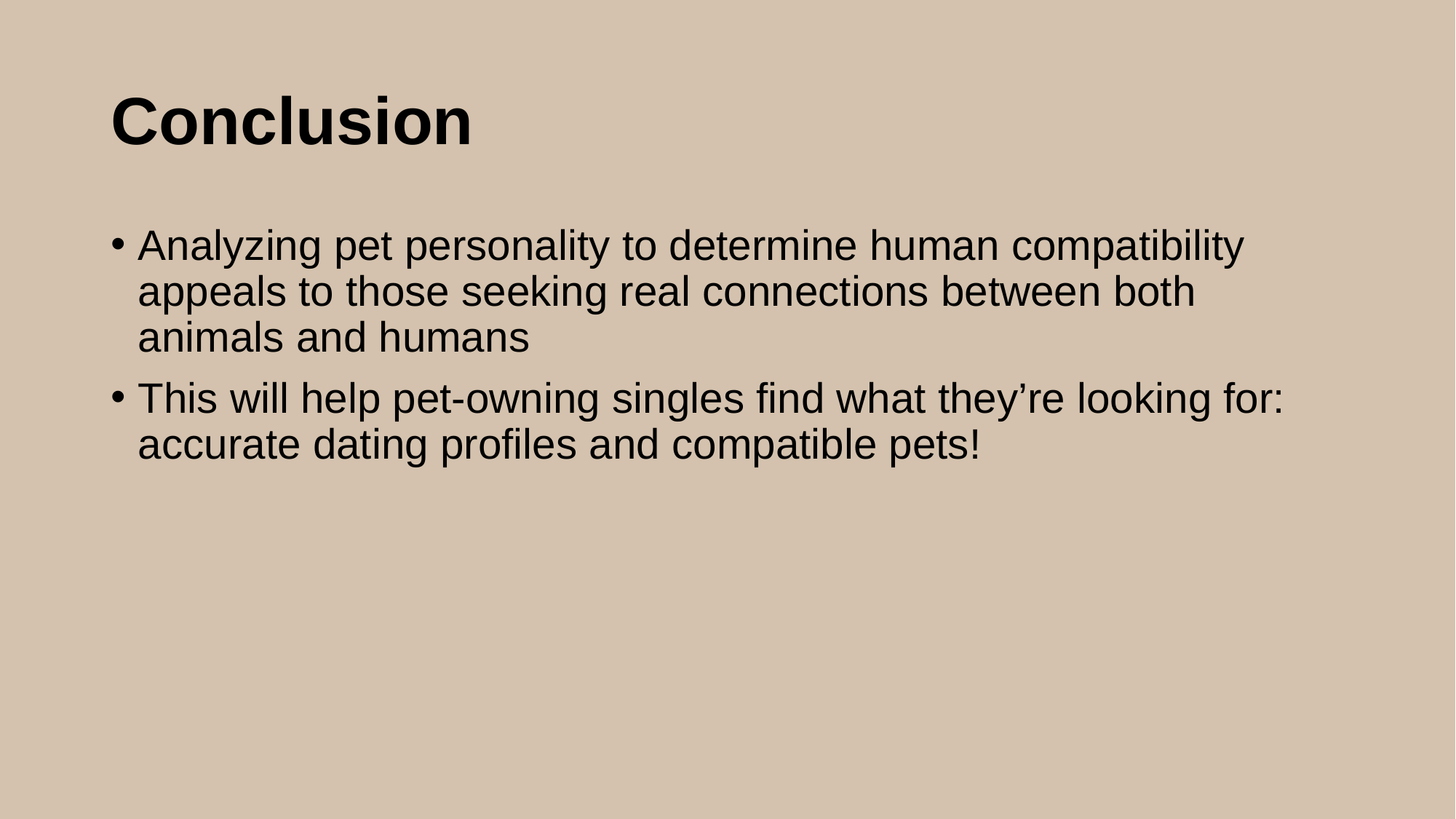

# Conclusion
Analyzing pet personality to determine human compatibility appeals to those seeking real connections between both animals and humans
This will help pet-owning singles find what they’re looking for: accurate dating profiles and compatible pets!